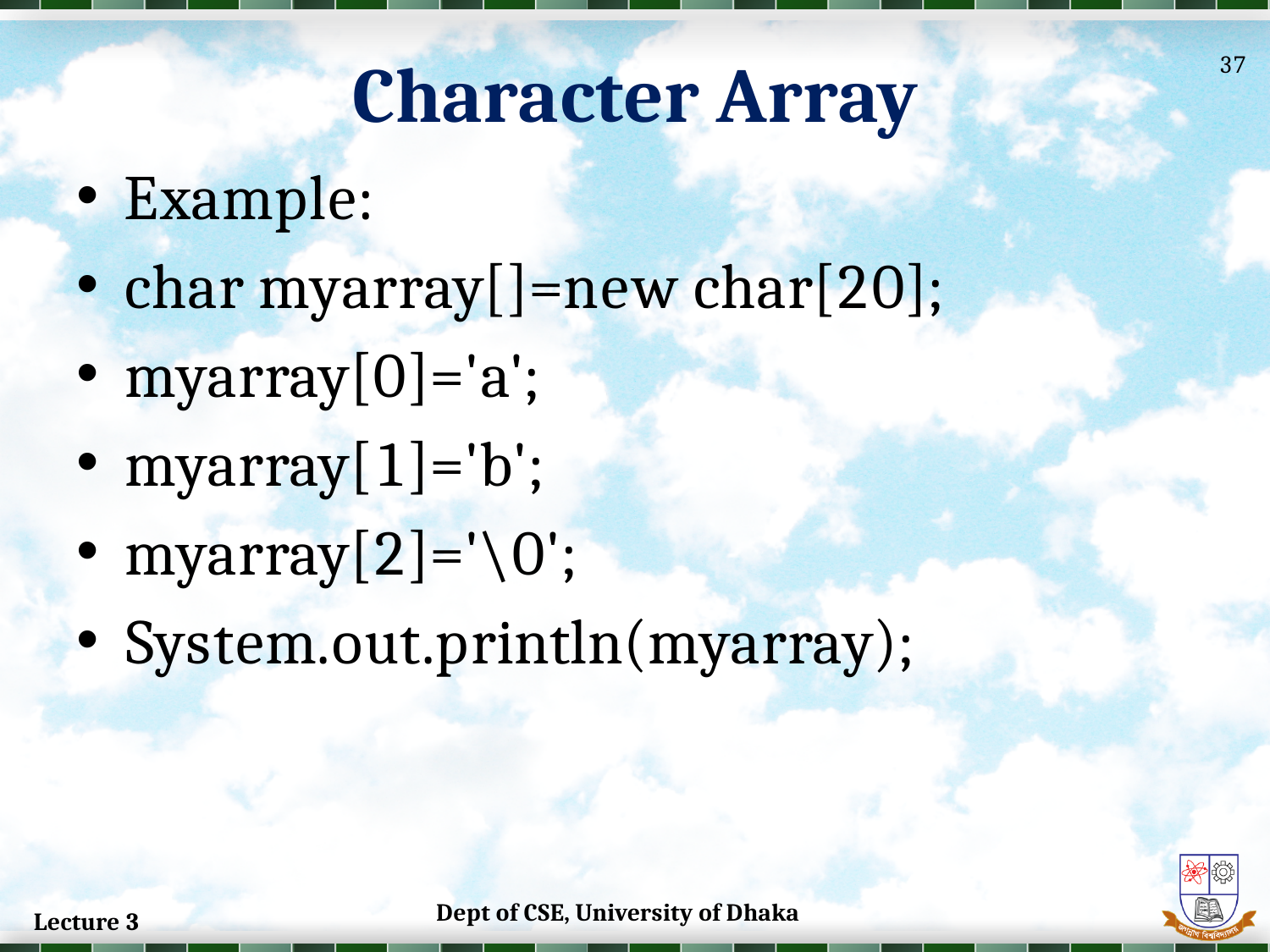

# Character Array
37
Example:
char myarray[]=new char[20];
myarray[0]='a';
myarray[1]='b';
myarray[2]='\0';
System.out.println(myarray);

Dept of CSE, University of Dhaka